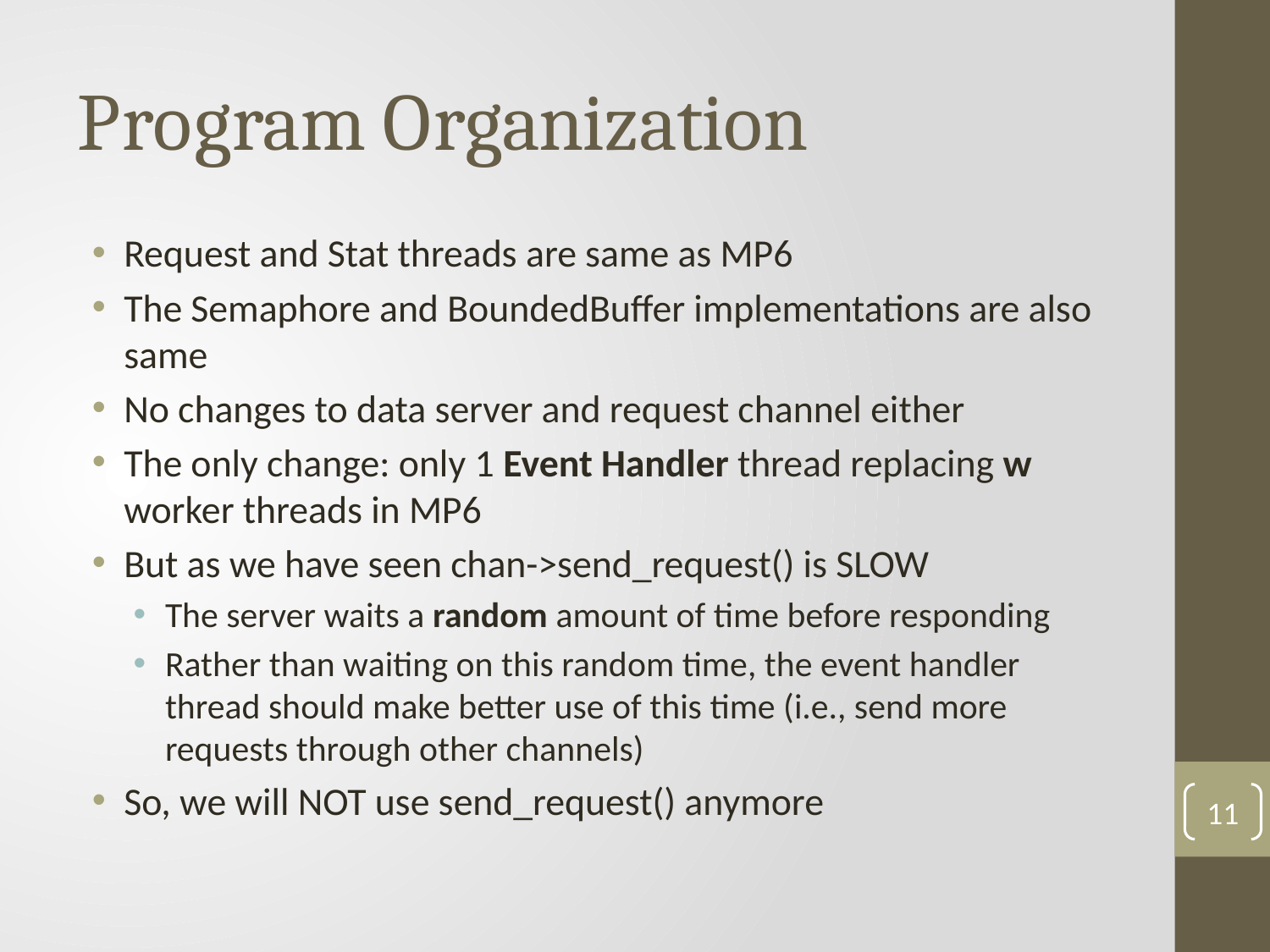

# Program Organization
Request and Stat threads are same as MP6
The Semaphore and BoundedBuffer implementations are also same
No changes to data server and request channel either
The only change: only 1 Event Handler thread replacing w worker threads in MP6
But as we have seen chan->send_request() is SLOW
The server waits a random amount of time before responding
Rather than waiting on this random time, the event handler thread should make better use of this time (i.e., send more requests through other channels)
So, we will NOT use send_request() anymore

11